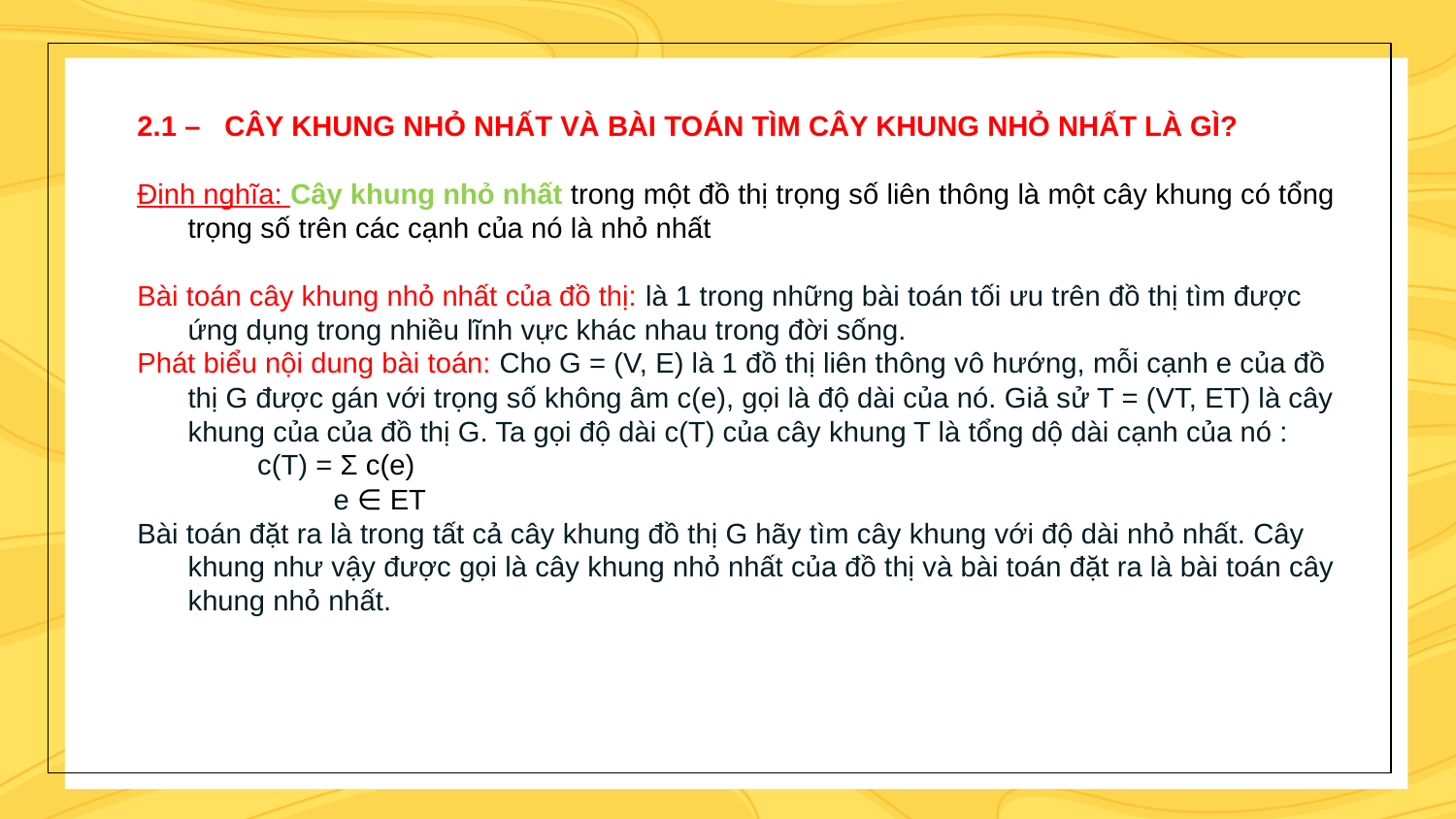

2.1 –   CÂY KHUNG NHỎ NHẤT VÀ BÀI TOÁN TÌM CÂY KHUNG NHỎ NHẤT LÀ GÌ?

Định nghĩa: Cây khung nhỏ nhất trong một đồ thị trọng số liên thông là một cây khung có tổng trọng số trên các cạnh của nó là nhỏ nhất

Bài toán cây khung nhỏ nhất của đồ thị: là 1 trong những bài toán tối ưu trên đồ thị tìm được ứng dụng trong nhiều lĩnh vực khác nhau trong đời sống.
Phát biểu nội dung bài toán: Cho G = (V, E) là 1 đồ thị liên thông vô hướng, mỗi cạnh e của đồ thị G được gán với trọng số không âm c(e), gọi là độ dài của nó. Giả sử T = (VT, ET) là cây khung của của đồ thị G. Ta gọi độ dài c(T) của cây khung T là tổng dộ dài cạnh của nó :
               c(T) = Σ c(e)
		e ∈ ET
Bài toán đặt ra là trong tất cả cây khung đồ thị G hãy tìm cây khung với độ dài nhỏ nhất. Cây khung như vậy được gọi là cây khung nhỏ nhất của đồ thị và bài toán đặt ra là bài toán cây khung nhỏ nhất.